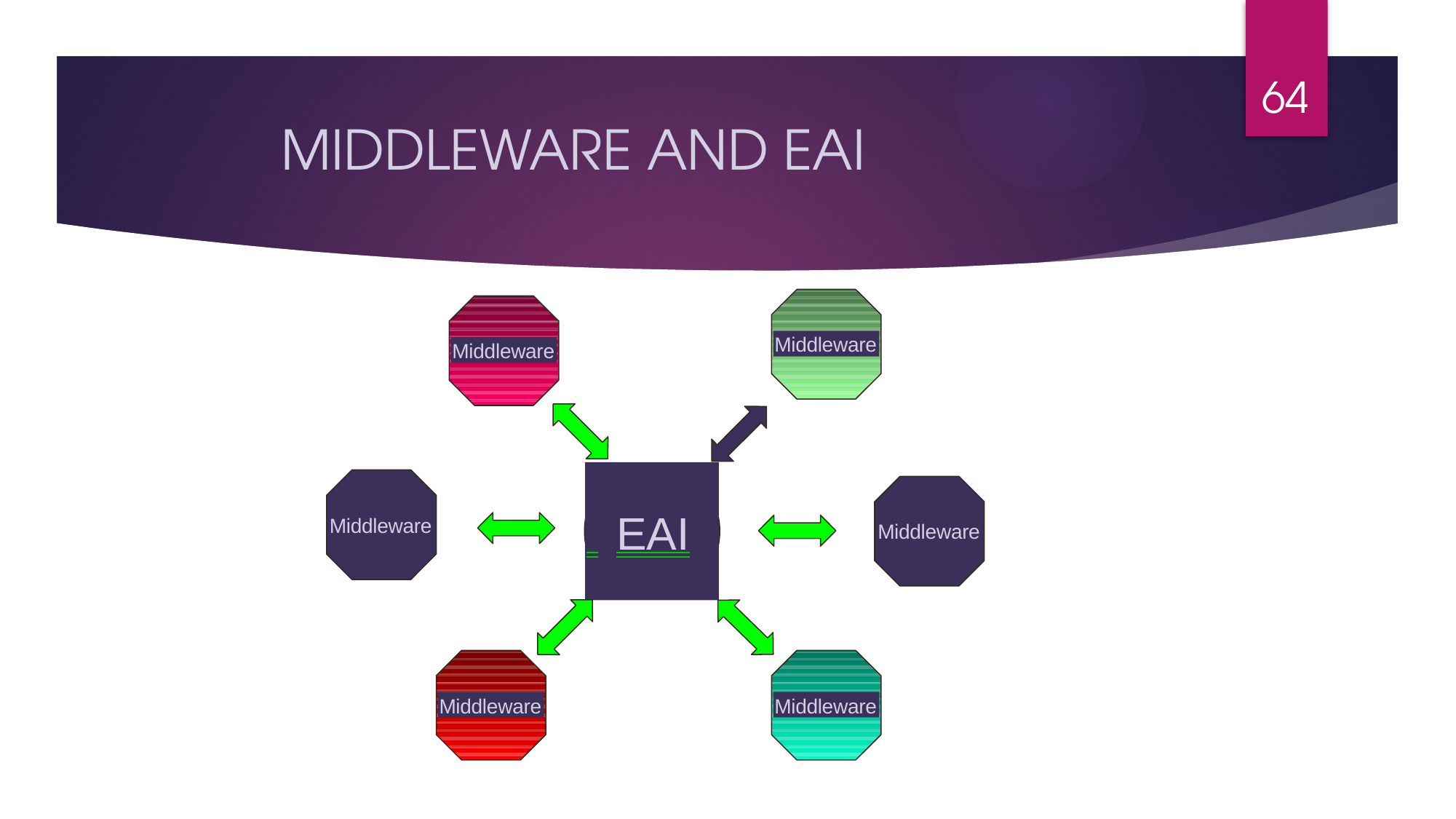

64
MIDDLEWARE AND EAI

Middleware
Middleware

# EAI
Middleware
Middleware

Middleware
Middleware